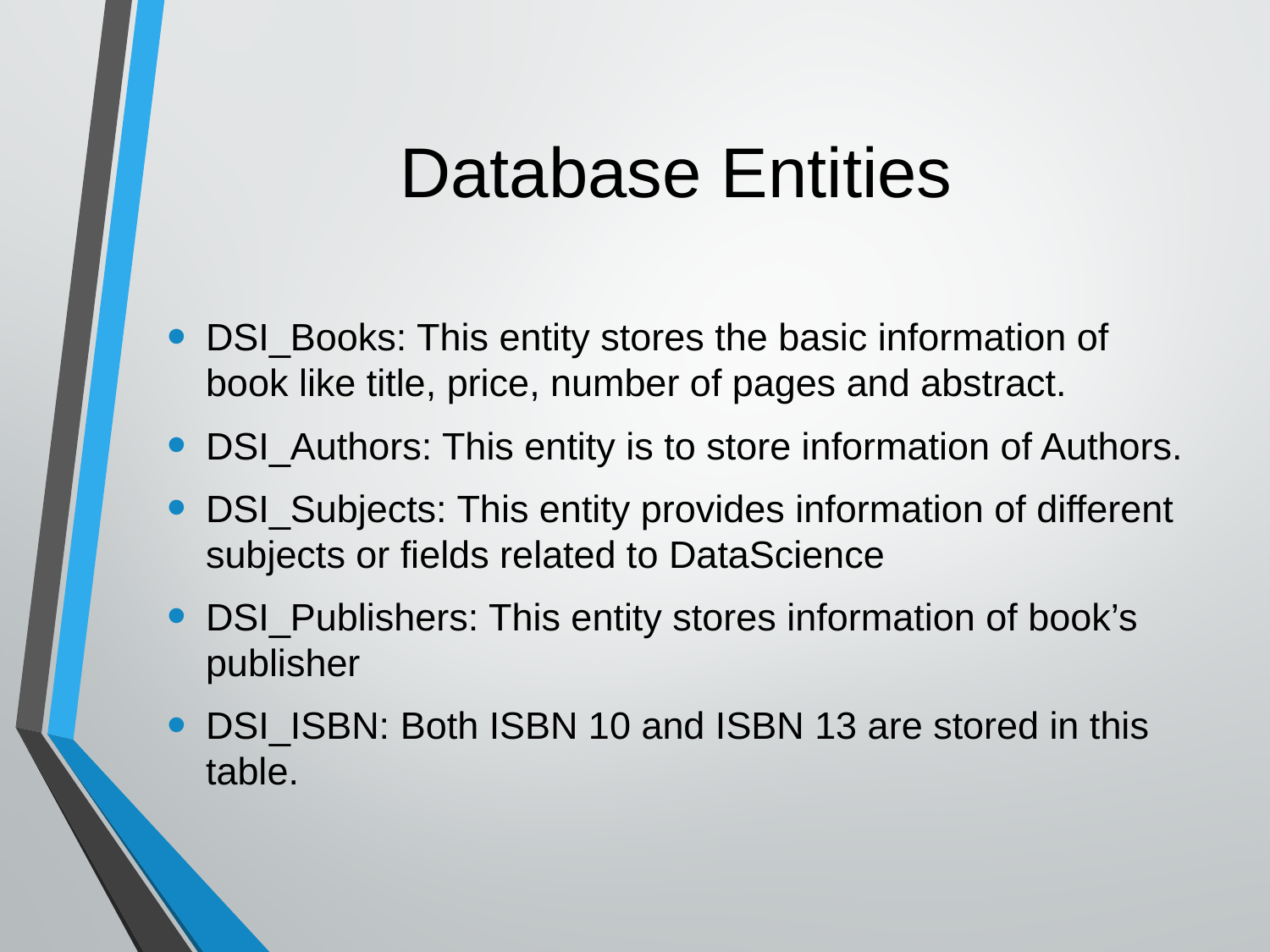

# Database Entities
DSI_Books: This entity stores the basic information of book like title, price, number of pages and abstract.
DSI_Authors: This entity is to store information of Authors.
DSI_Subjects: This entity provides information of different subjects or fields related to DataScience
DSI_Publishers: This entity stores information of book’s publisher
DSI_ISBN: Both ISBN 10 and ISBN 13 are stored in this table.